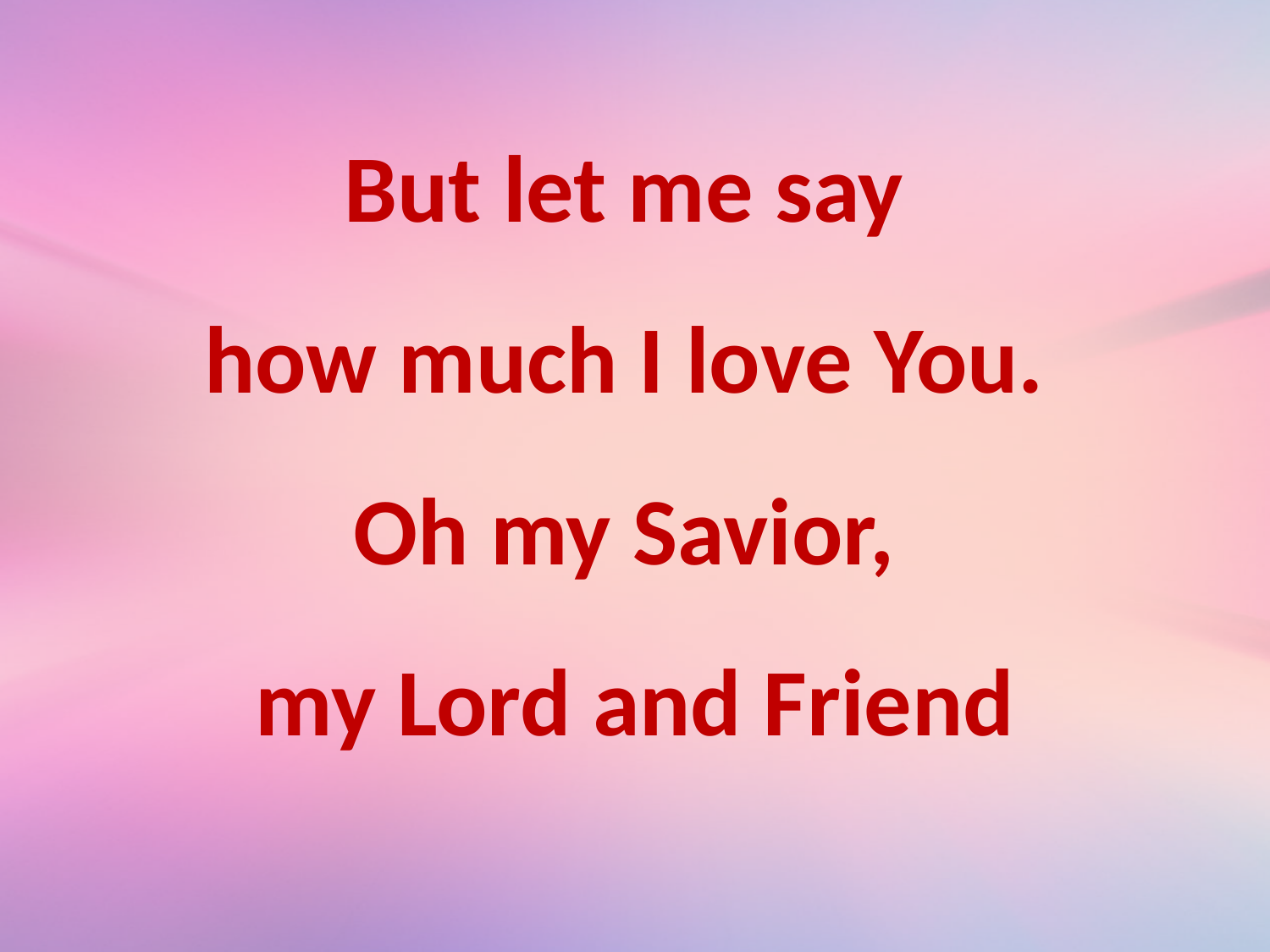

But let me say
how much I love You.
Oh my Savior,
my Lord and Friend